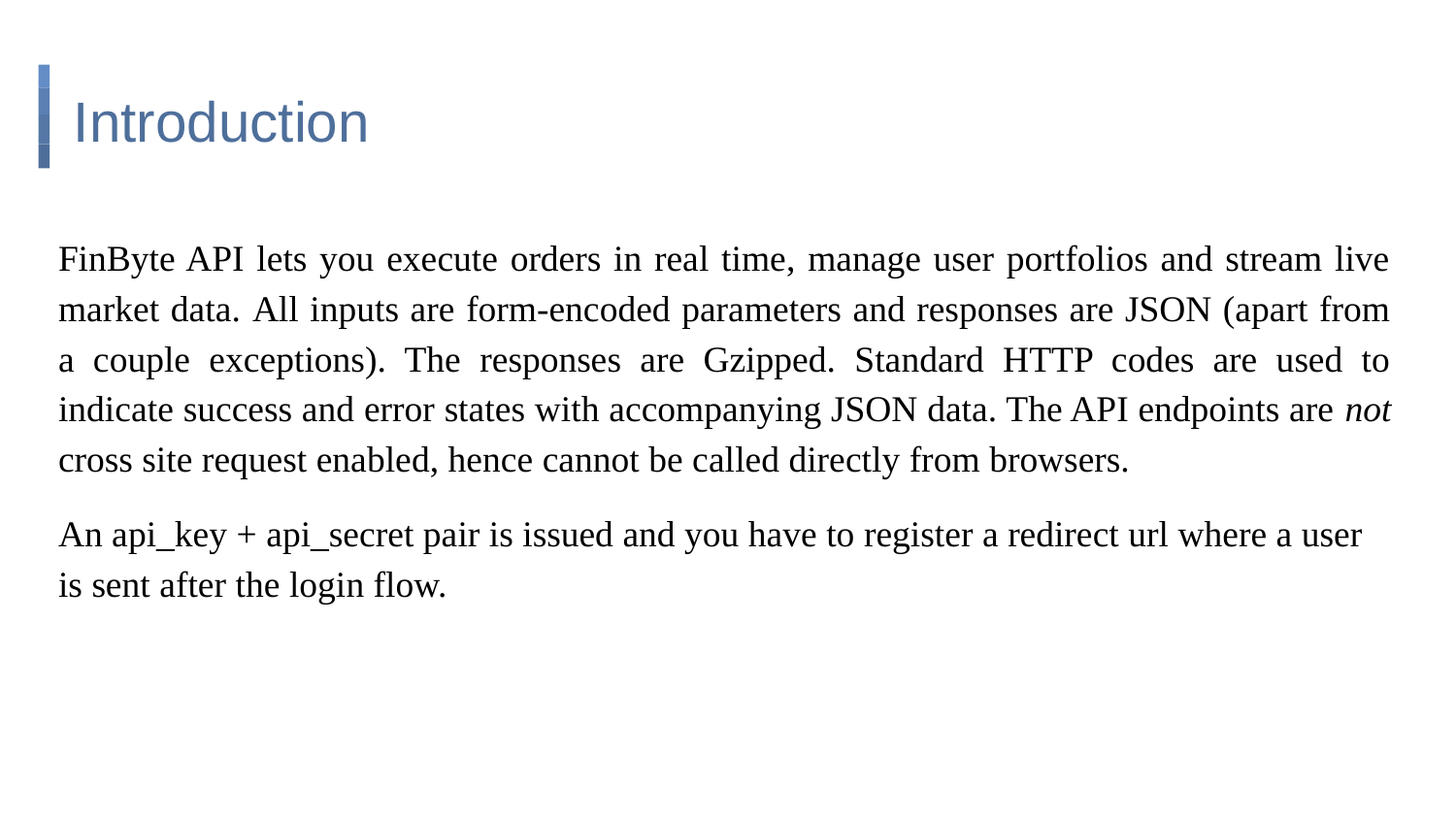

# Introduction
FinByte API lets you execute orders in real time, manage user portfolios and stream live market data. All inputs are form-encoded parameters and responses are JSON (apart from a couple exceptions). The responses are Gzipped. Standard HTTP codes are used to indicate success and error states with accompanying JSON data. The API endpoints are not cross site request enabled, hence cannot be called directly from browsers.
An api_key + api_secret pair is issued and you have to register a redirect url where a user is sent after the login flow.